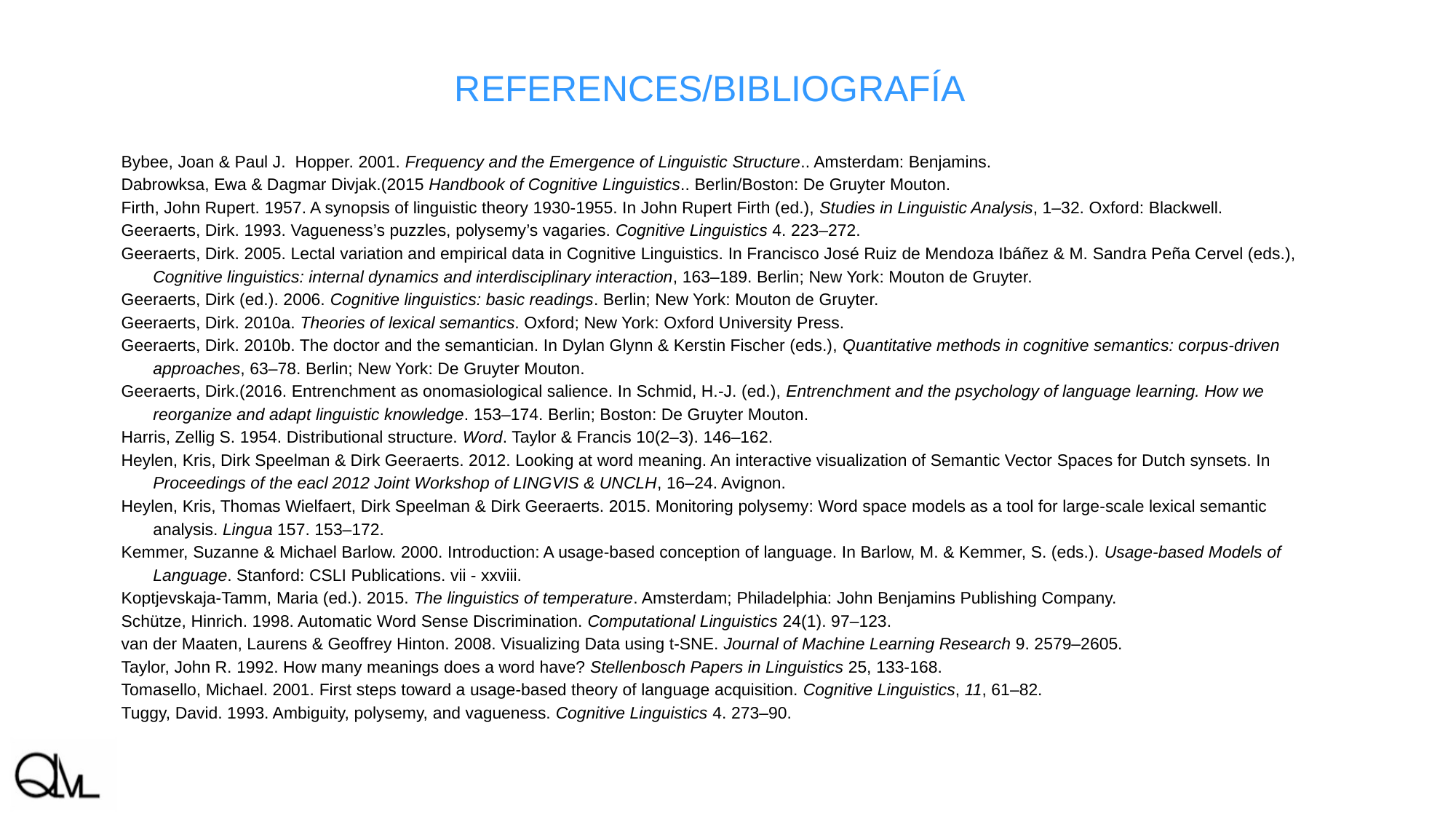

# REFERENCES/BIBLIOGRAFÍA
Bybee, Joan & Paul J.  Hopper. 2001. Frequency and the Emergence of Linguistic Structure.. Amsterdam: Benjamins.
Dabrowksa, Ewa & Dagmar Divjak.(2015 Handbook of Cognitive Linguistics.. Berlin/Boston: De Gruyter Mouton.
Firth, John Rupert. 1957. A synopsis of linguistic theory 1930-1955. In John Rupert Firth (ed.), Studies in Linguistic Analysis, 1–32. Oxford: Blackwell.
Geeraerts, Dirk. 1993. Vagueness’s puzzles, polysemy’s vagaries. Cognitive Linguistics 4. 223–272.
Geeraerts, Dirk. 2005. Lectal variation and empirical data in Cognitive Linguistics. In Francisco José Ruiz de Mendoza Ibáñez & M. Sandra Peña Cervel (eds.), Cognitive linguistics: internal dynamics and interdisciplinary interaction, 163–189. Berlin; New York: Mouton de Gruyter.
Geeraerts, Dirk (ed.). 2006. Cognitive linguistics: basic readings. Berlin; New York: Mouton de Gruyter.
Geeraerts, Dirk. 2010a. Theories of lexical semantics. Oxford; New York: Oxford University Press.
Geeraerts, Dirk. 2010b. The doctor and the semantician. In Dylan Glynn & Kerstin Fischer (eds.), Quantitative methods in cognitive semantics: corpus-driven approaches, 63–78. Berlin; New York: De Gruyter Mouton.
Geeraerts, Dirk.(2016. Entrenchment as onomasiological salience. In Schmid, H.-J. (ed.), Entrenchment and the psychology of language learning. How we reorganize and adapt linguistic knowledge. 153–174. Berlin; Boston: De Gruyter Mouton.
Harris, Zellig S. 1954. Distributional structure. Word. Taylor & Francis 10(2–3). 146–162.
Heylen, Kris, Dirk Speelman & Dirk Geeraerts. 2012. Looking at word meaning. An interactive visualization of Semantic Vector Spaces for Dutch synsets. In Proceedings of the eacl 2012 Joint Workshop of LINGVIS & UNCLH, 16–24. Avignon.
Heylen, Kris, Thomas Wielfaert, Dirk Speelman & Dirk Geeraerts. 2015. Monitoring polysemy: Word space models as a tool for large-scale lexical semantic analysis. Lingua 157. 153–172.
Kemmer, Suzanne & Michael Barlow. 2000. Introduction: A usage-based conception of language. In Barlow, M. & Kemmer, S. (eds.). Usage-based Models of Language. Stanford: CSLI Publications. vii - xxviii.
Koptjevskaja-Tamm, Maria (ed.). 2015. The linguistics of temperature. Amsterdam; Philadelphia: John Benjamins Publishing Company.
Schütze, Hinrich. 1998. Automatic Word Sense Discrimination. Computational Linguistics 24(1). 97–123.
van der Maaten, Laurens & Geoffrey Hinton. 2008. Visualizing Data using t-SNE. Journal of Machine Learning Research 9. 2579–2605.
Taylor, John R. 1992. How many meanings does a word have? Stellenbosch Papers in Linguistics 25, 133-168.
Tomasello, Michael. 2001. First steps toward a usage-based theory of language acquisition. Cognitive Linguistics, 11, 61–82.
Tuggy, David. 1993. Ambiguity, polysemy, and vagueness. Cognitive Linguistics 4. 273–90.